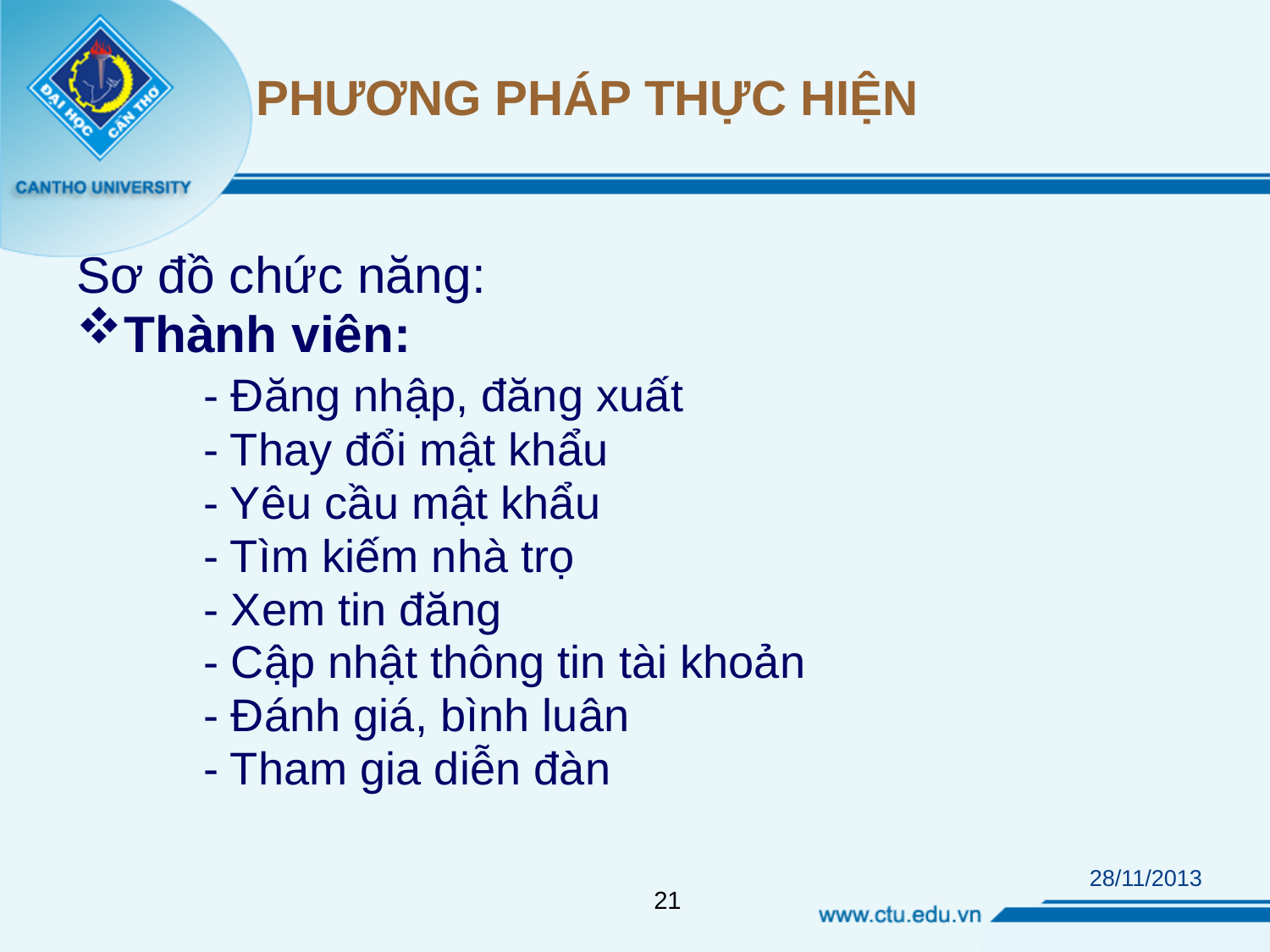

# PHƯƠNG PHÁP THỰC HIỆN

Sơ đồ chức năng:
Thành viên:
	- Đăng nhập, đăng xuất
	- Thay đổi mật khẩu
	- Yêu cầu mật khẩu
	- Tìm kiếm nhà trọ
	- Xem tin đăng
	- Cập nhật thông tin tài khoản
	- Đánh giá, bình luân
	- Tham gia diễn đàn

28/11/2013
21